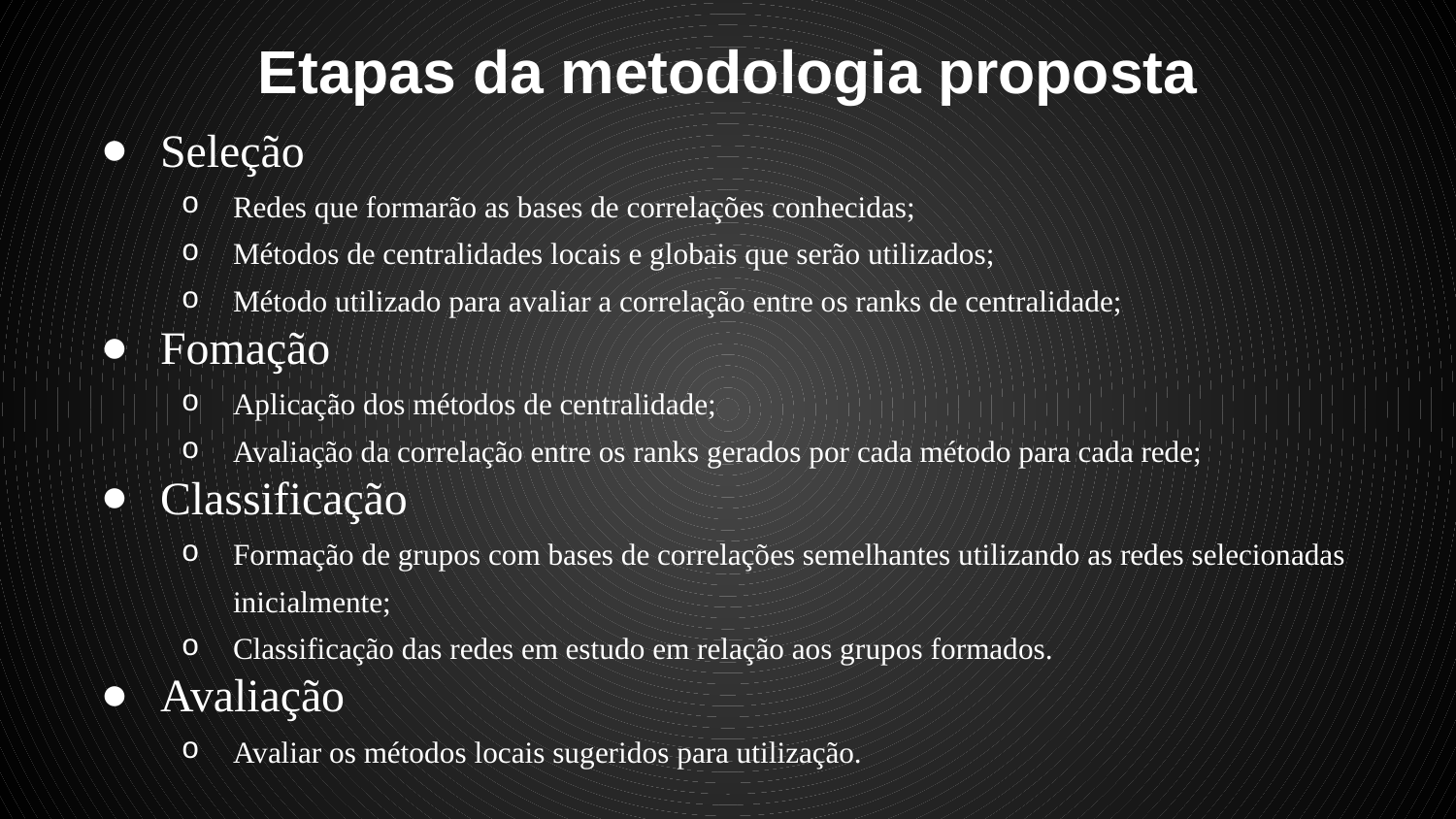

# Etapas da metodologia proposta
Seleção
Redes que formarão as bases de correlações conhecidas;
Métodos de centralidades locais e globais que serão utilizados;
Método utilizado para avaliar a correlação entre os ranks de centralidade;
Fomação
Aplicação dos métodos de centralidade;
Avaliação da correlação entre os ranks gerados por cada método para cada rede;
Classificação
Formação de grupos com bases de correlações semelhantes utilizando as redes selecionadas inicialmente;
Classificação das redes em estudo em relação aos grupos formados.
Avaliação
Avaliar os métodos locais sugeridos para utilização.